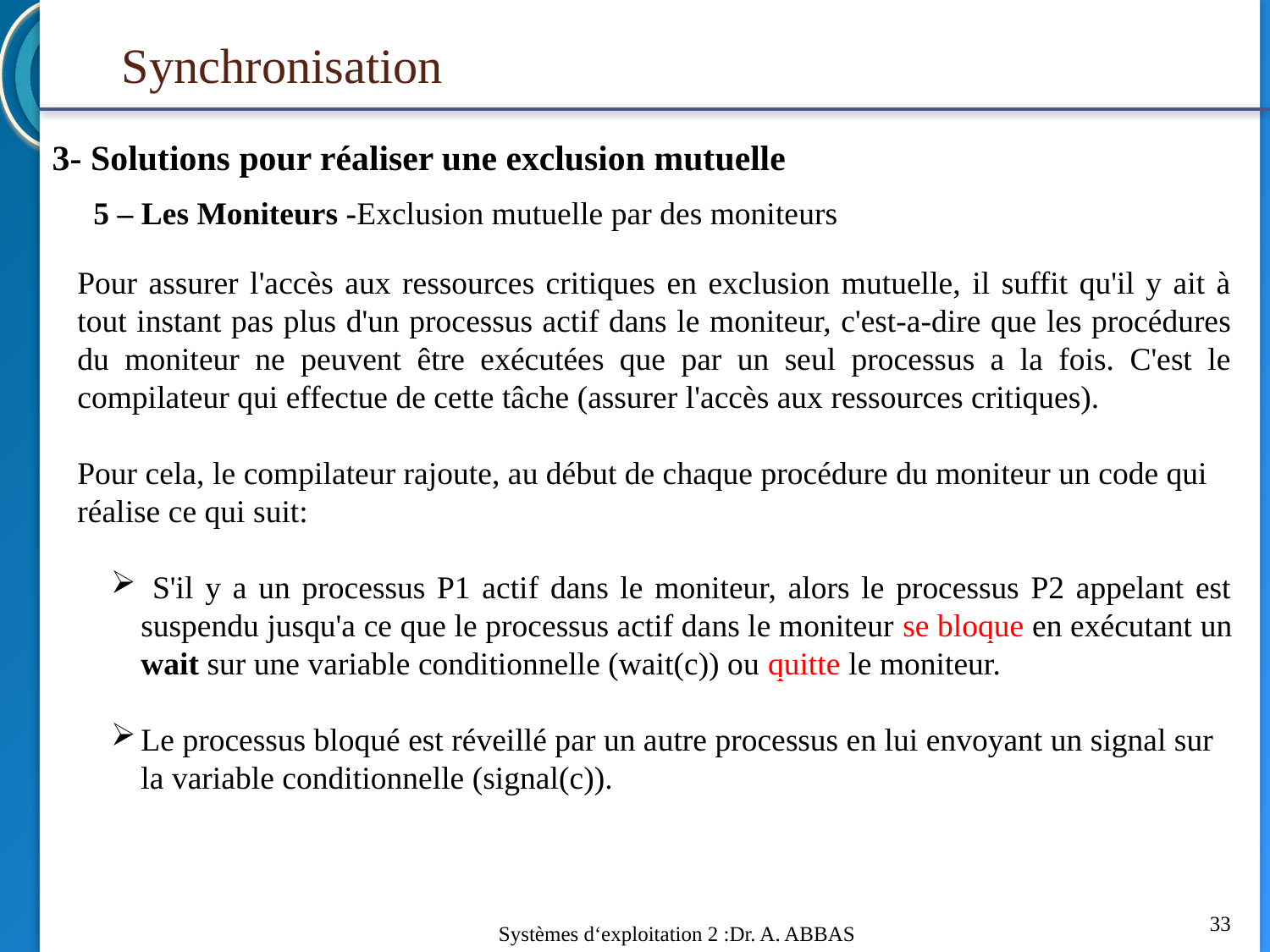

Synchronisation
3- Solutions pour réaliser une exclusion mutuelle
5 – Les Moniteurs -Exclusion mutuelle par des moniteurs
Pour assurer l'accès aux ressources critiques en exclusion mutuelle, il suffit qu'il y ait à tout instant pas plus d'un processus actif dans le moniteur, c'est-a-dire que les procédures du moniteur ne peuvent être exécutées que par un seul processus a la fois. C'est le compilateur qui effectue de cette tâche (assurer l'accès aux ressources critiques).

Pour cela, le compilateur rajoute, au début de chaque procédure du moniteur un code qui réalise ce qui suit:

 S'il y a un processus P1 actif dans le moniteur, alors le processus P2 appelant est suspendu jusqu'a ce que le processus actif dans le moniteur se bloque en exécutant un wait sur une variable conditionnelle (wait(c)) ou quitte le moniteur.

Le processus bloqué est réveillé par un autre processus en lui envoyant un signal sur la variable conditionnelle (signal(c)).
33
Systèmes d‘exploitation 2 :Dr. A. ABBAS